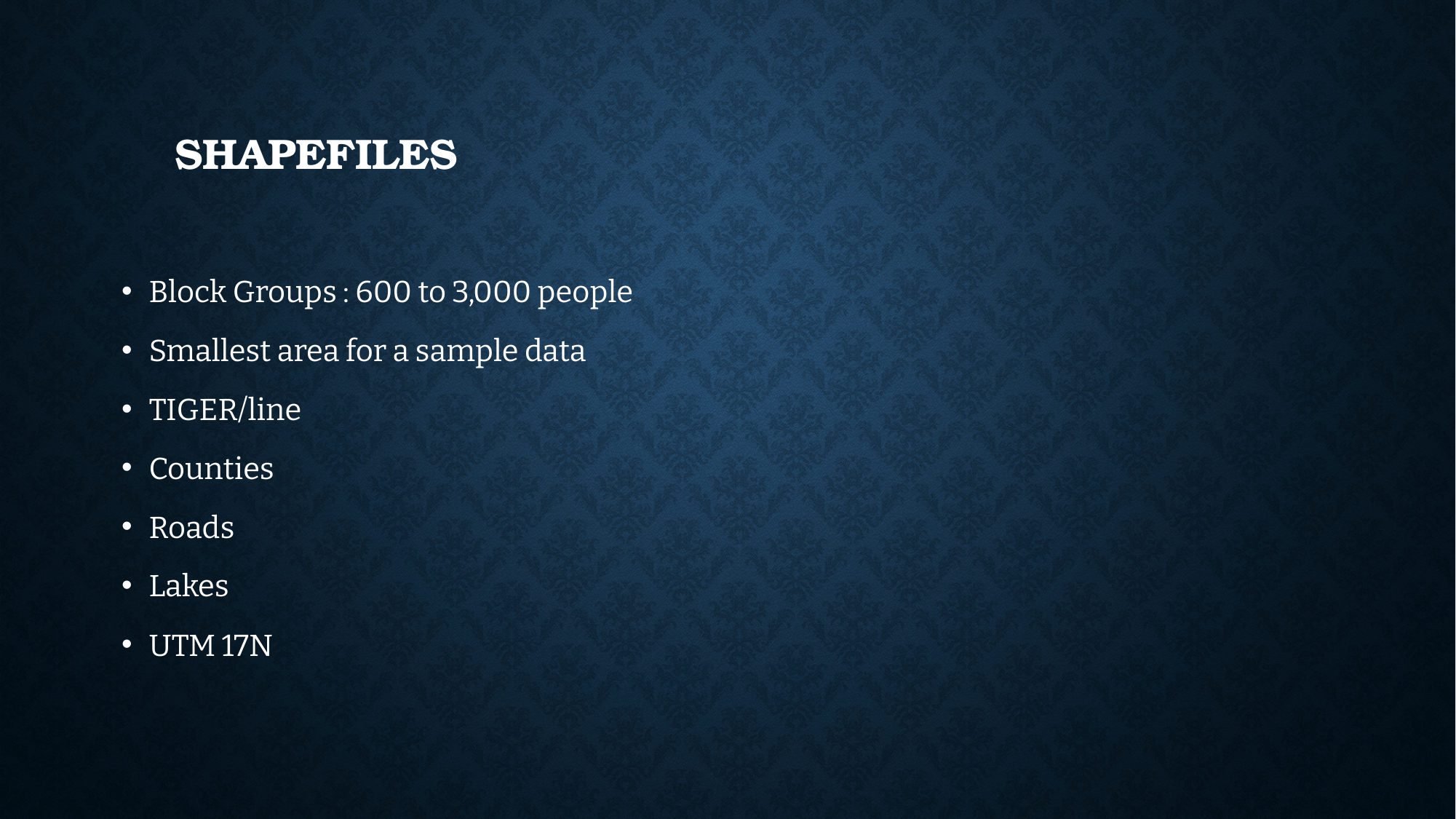

SHAPEFILES
Block Groups : 600 to 3,000 people
Smallest area for a sample data
TIGER/line
Counties
Roads
Lakes
UTM 17N